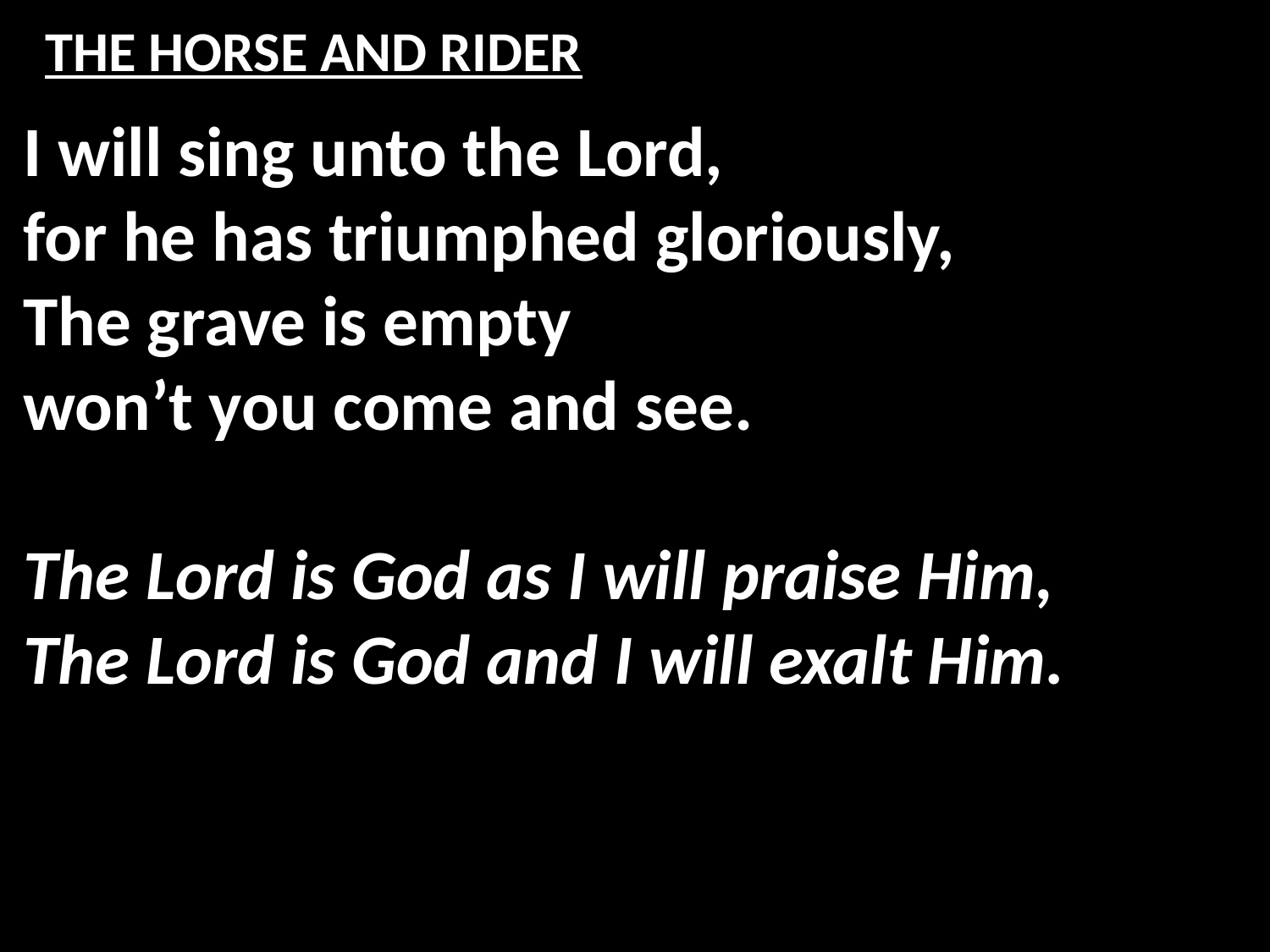

# THE HORSE AND RIDER
I will sing unto the Lord,
for he has triumphed gloriously,
The grave is empty
won’t you come and see.

The Lord is God as I will praise Him,
The Lord is God and I will exalt Him.